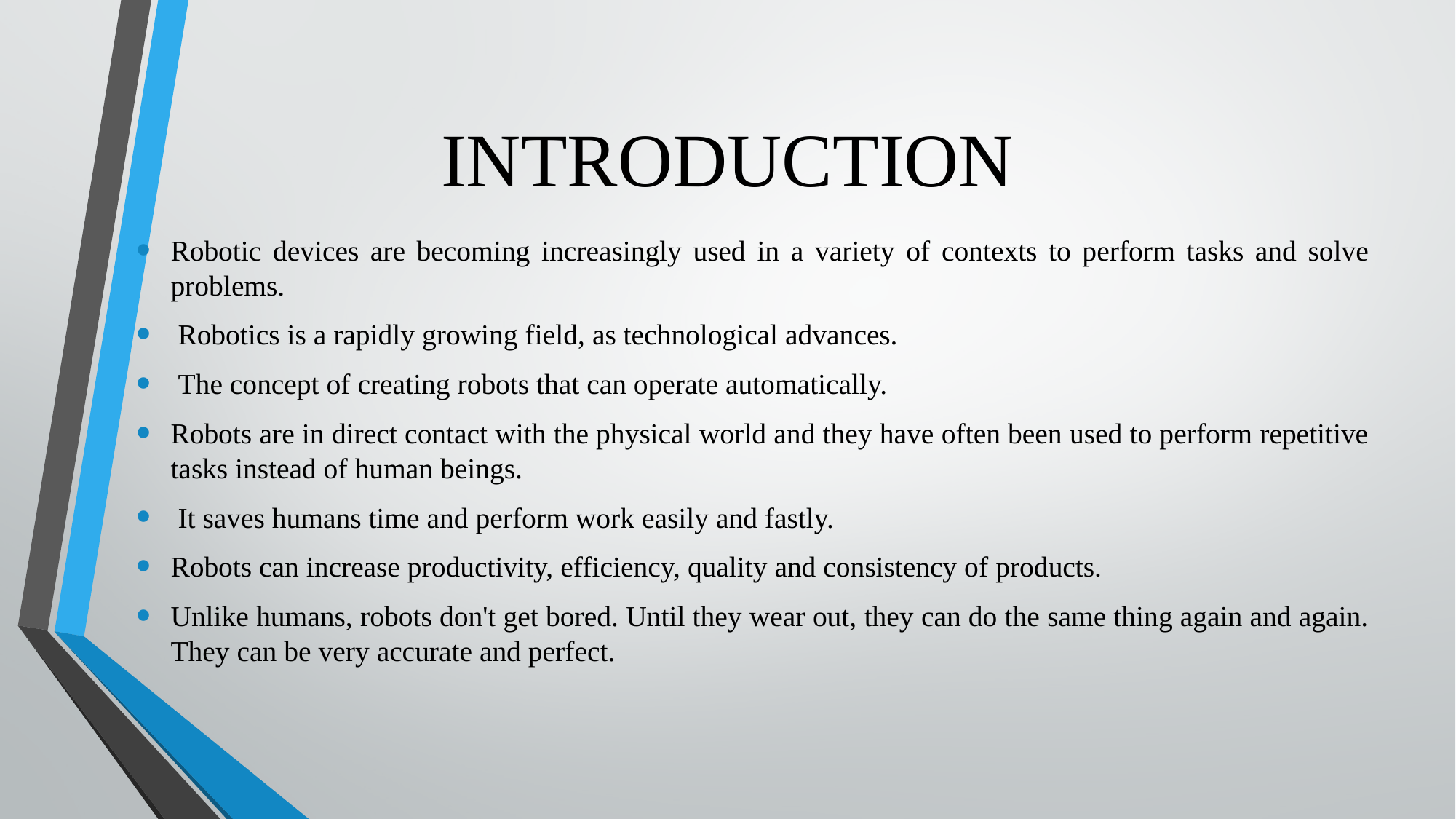

# INTRODUCTION
Robotic devices are becoming increasingly used in a variety of contexts to perform tasks and solve problems.
 Robotics is a rapidly growing field, as technological advances.
 The concept of creating robots that can operate automatically.
Robots are in direct contact with the physical world and they have often been used to perform repetitive tasks instead of human beings.
 It saves humans time and perform work easily and fastly.
Robots can increase productivity, efficiency, quality and consistency of products.
Unlike humans, robots don't get bored. Until they wear out, they can do the same thing again and again. They can be very accurate and perfect.